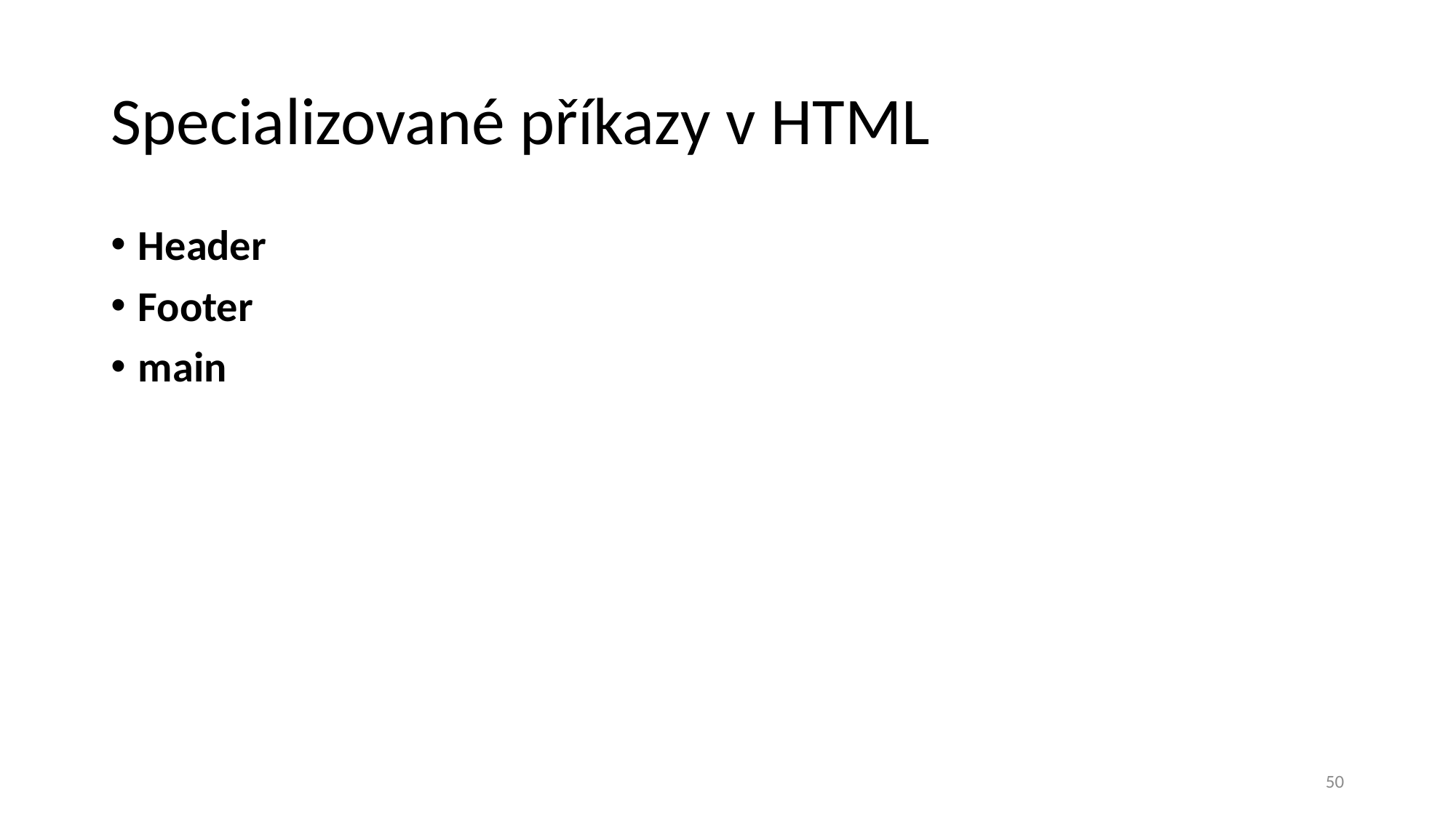

# Specializované příkazy v HTML
Header
Footer
main
50